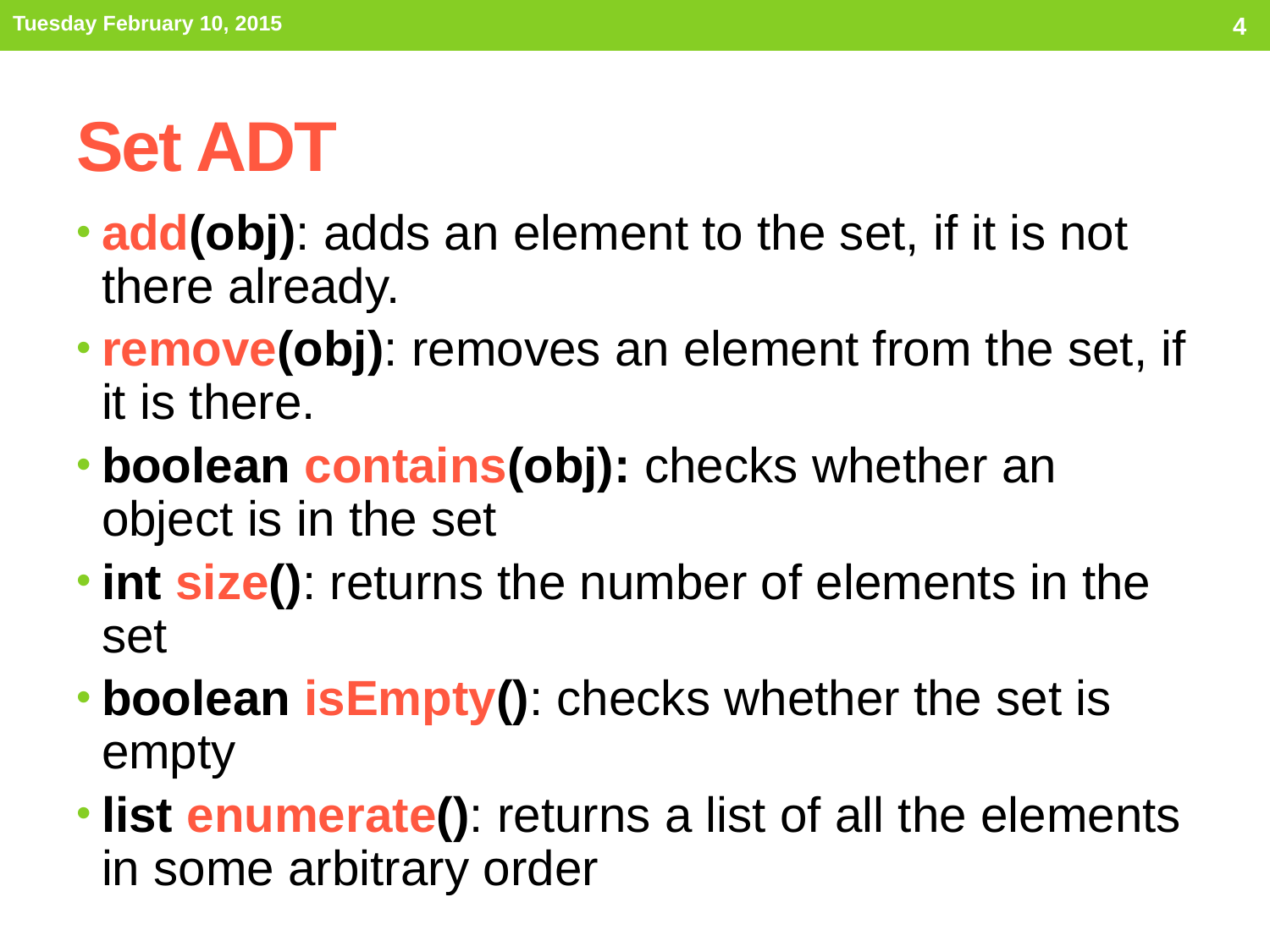

Tuesday February 10, 2015
4
# Set ADT
add(obj): adds an element to the set, if it is not there already.
remove(obj): removes an element from the set, if it is there.
boolean contains(obj): checks whether an object is in the set
int size(): returns the number of elements in the set
boolean isEmpty(): checks whether the set is empty
list enumerate(): returns a list of all the elements in some arbitrary order